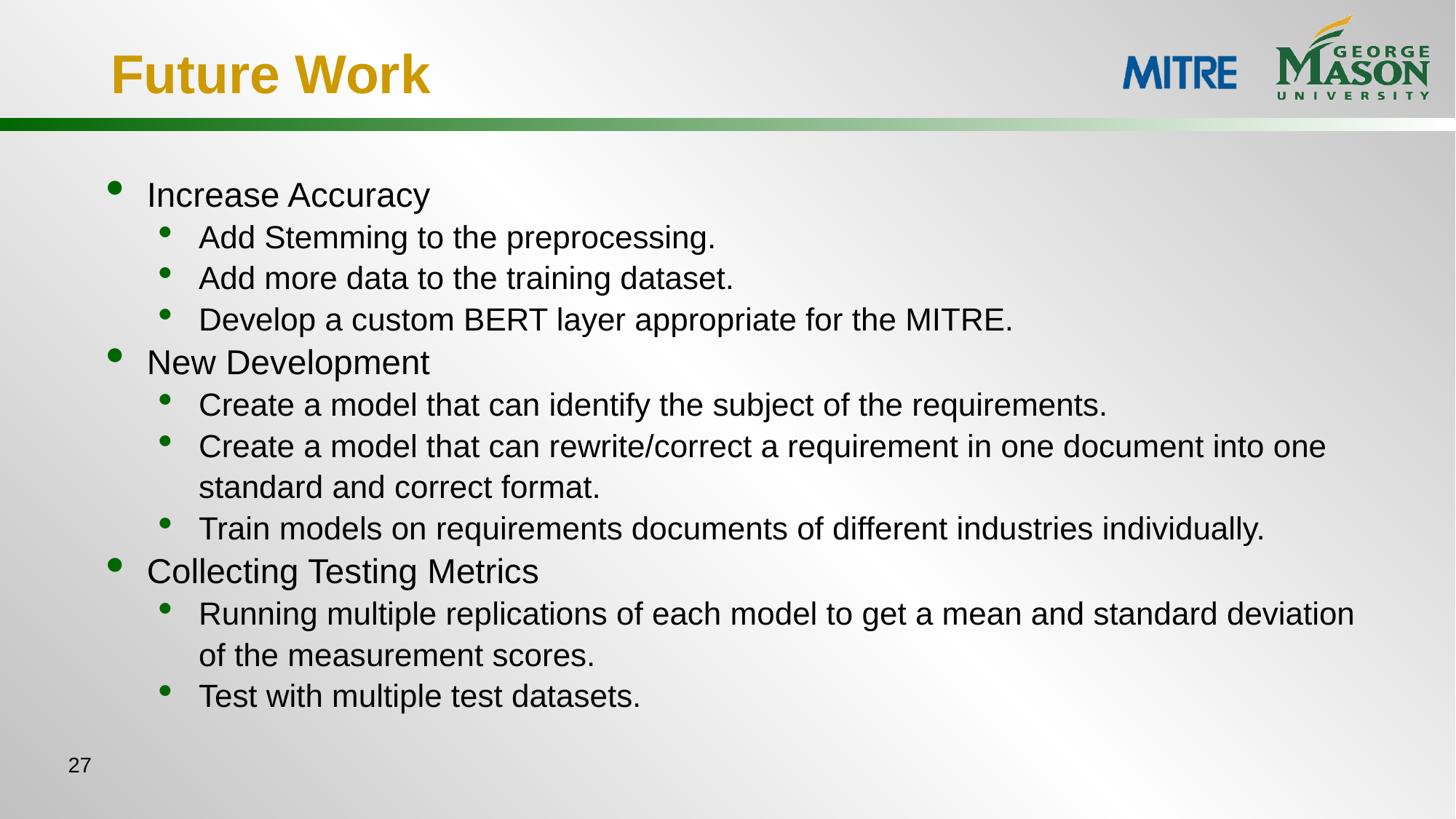

# Future Work
Increase Accuracy
Add Stemming to the preprocessing.
Add more data to the training dataset.
Develop a custom BERT layer appropriate for the MITRE.
New Development
Create a model that can identify the subject of the requirements.
Create a model that can rewrite/correct a requirement in one document into one standard and correct format.
Train models on requirements documents of different industries individually.
Collecting Testing Metrics
Running multiple replications of each model to get a mean and standard deviation of the measurement scores.
Test with multiple test datasets.
27